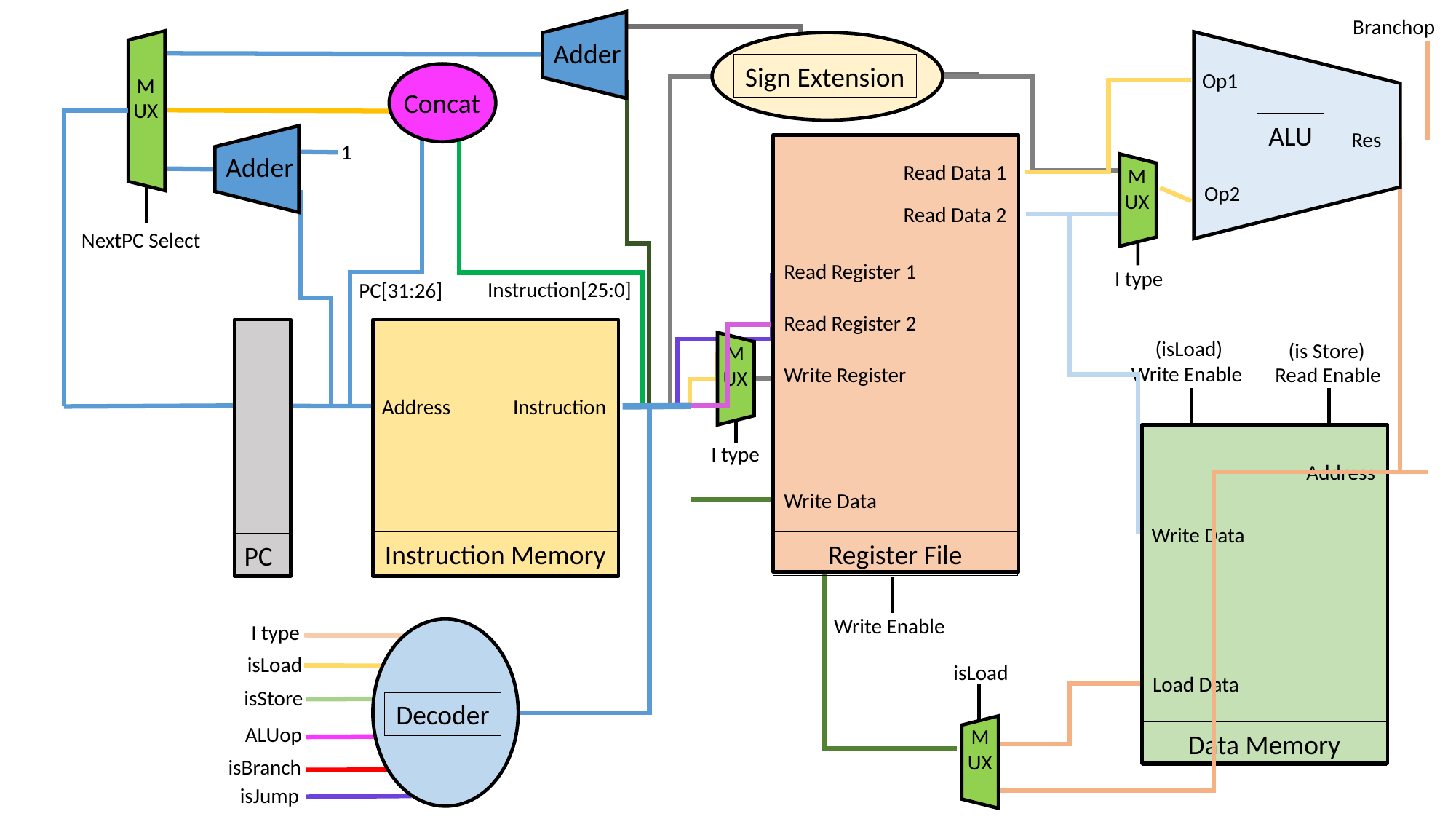

Branchop

Adder

Sign Extension
Op1

MUX
Concat

ALU
Res

1

Adder
Read Data 1
MUX
Op2

Read Data 2
NextPC Select
Read Register 1
I type
Instruction[25:0]
PC[31:26]
Read Register 2

(isLoad)
(is Store)
MUX
Write Enable
Write Register
Read Enable

Instruction
Address

I type
Address
Write Data
Write Data
Instruction Memory
Register File
PC
Write Enable
I type

isLoad
isLoad
Load Data
isStore
Decoder
ALUop
MUX
Data Memory

isBranch
isJump